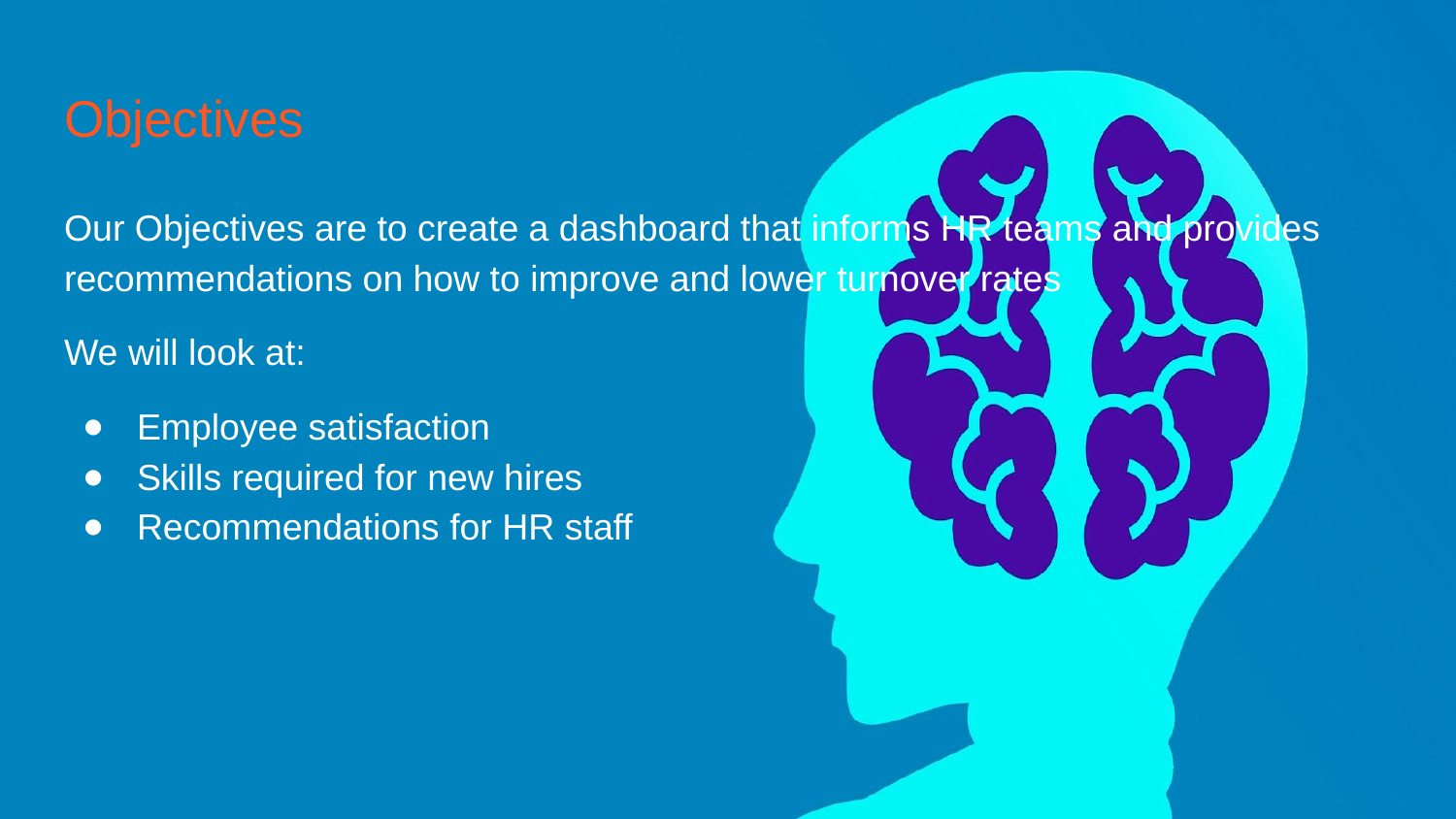

# Objectives
Our Objectives are to create a dashboard that informs HR teams and provides recommendations on how to improve and lower turnover rates
We will look at:
Employee satisfaction
Skills required for new hires
Recommendations for HR staff